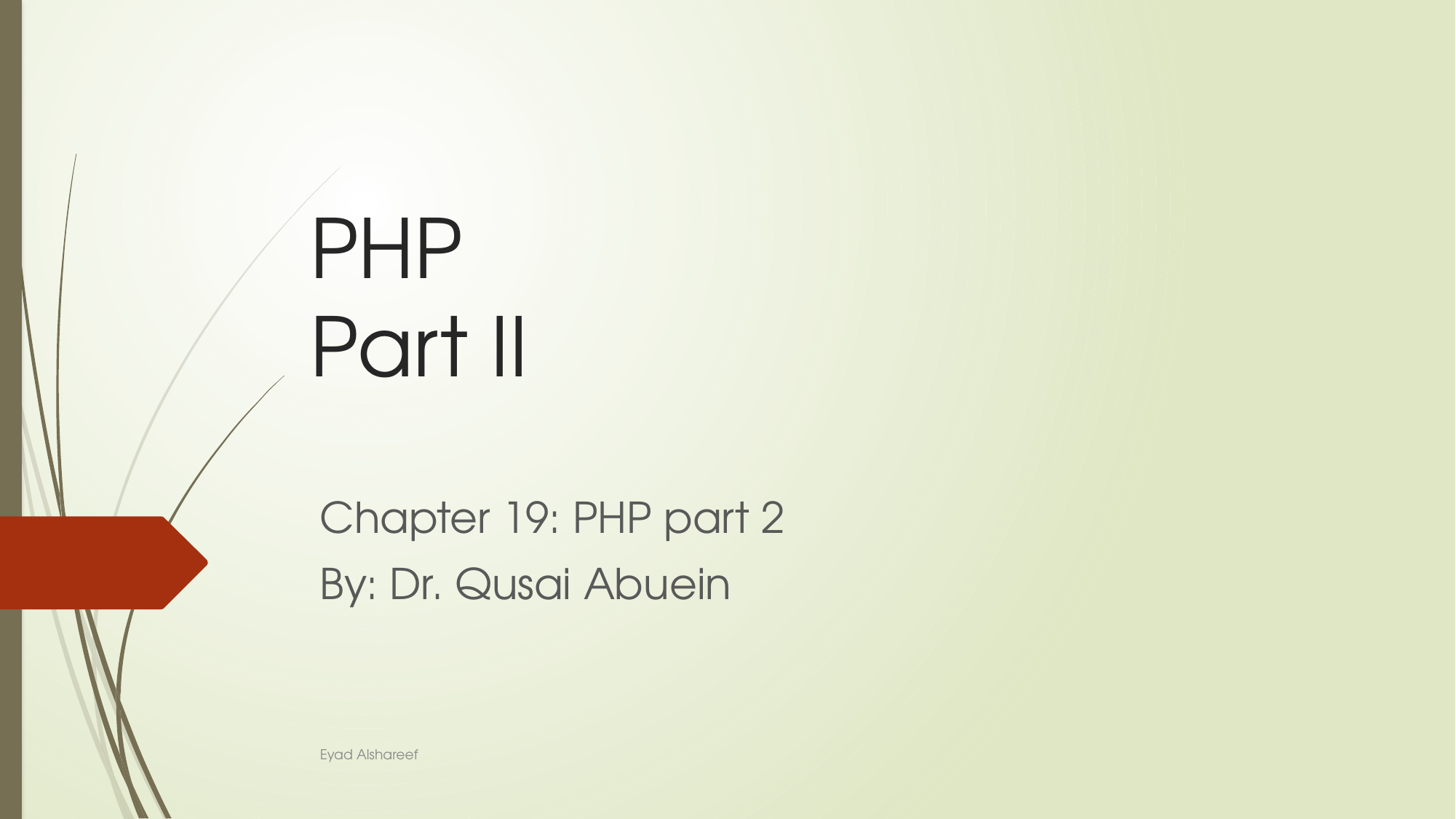

# PHP Part II
Chapter 19: PHP part 2
By: Dr. Qusai Abuein
Eyad Alshareef